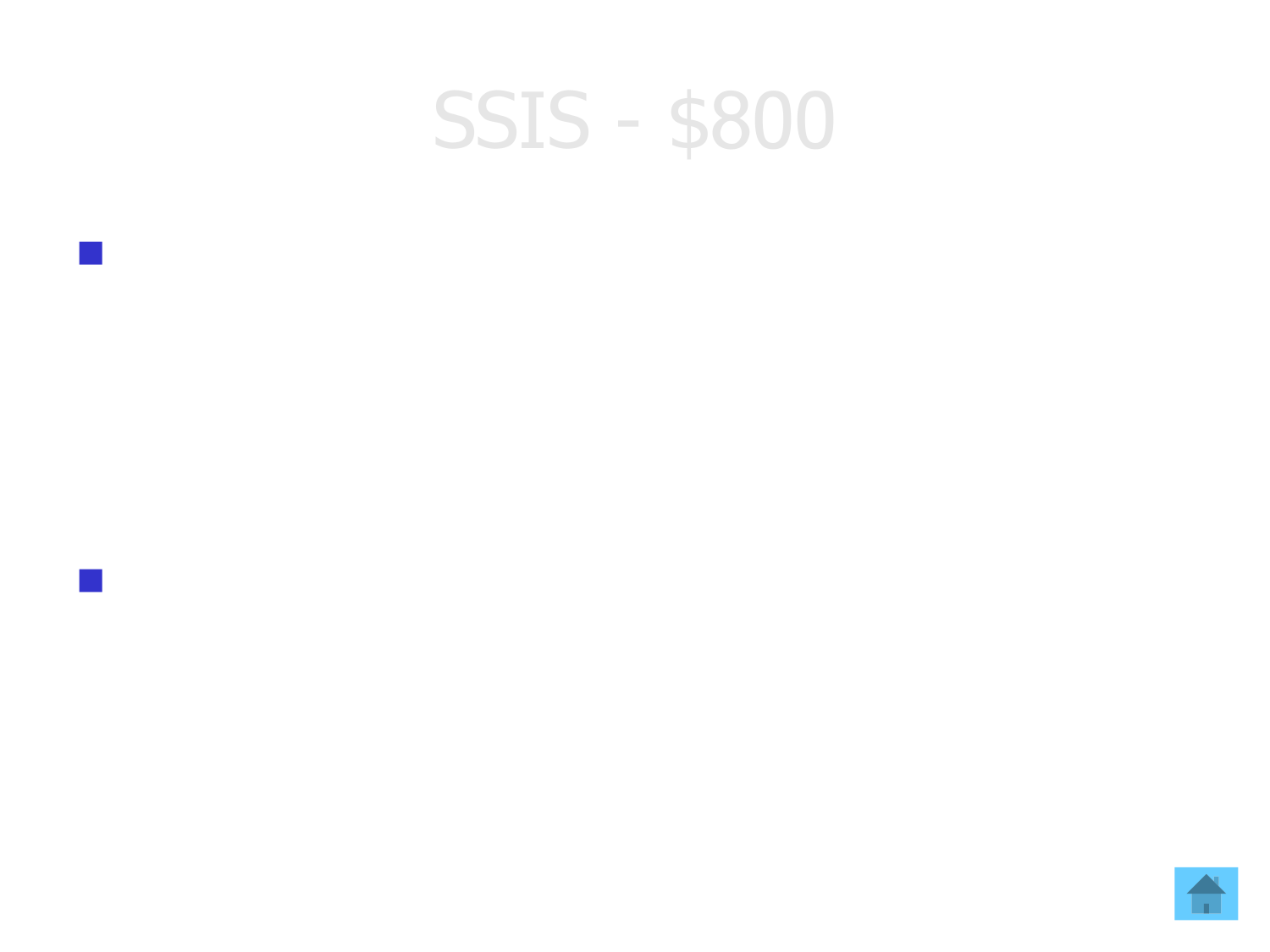

# SSIS - $800
Enable this on a Data Flow Path to see the actualy data rows while running the path in Visual Studio.
What is the data flow path Data Viewer?